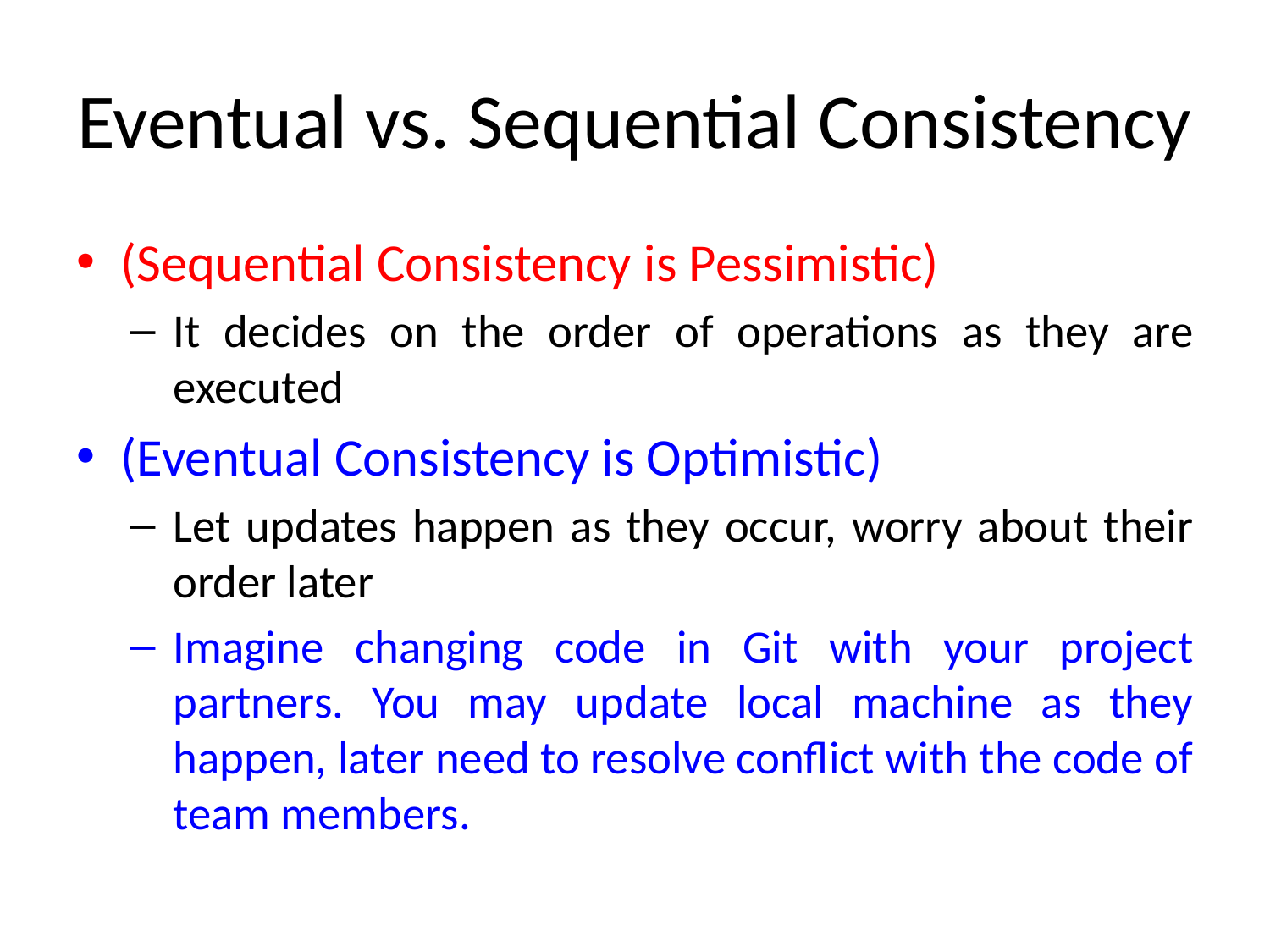

# Eventual vs. Sequential Consistency
(Sequential Consistency is Pessimistic)
It decides on the order of operations as they are executed
(Eventual Consistency is Optimistic)
Let updates happen as they occur, worry about their order later
Imagine changing code in Git with your project partners. You may update local machine as they happen, later need to resolve conflict with the code of team members.